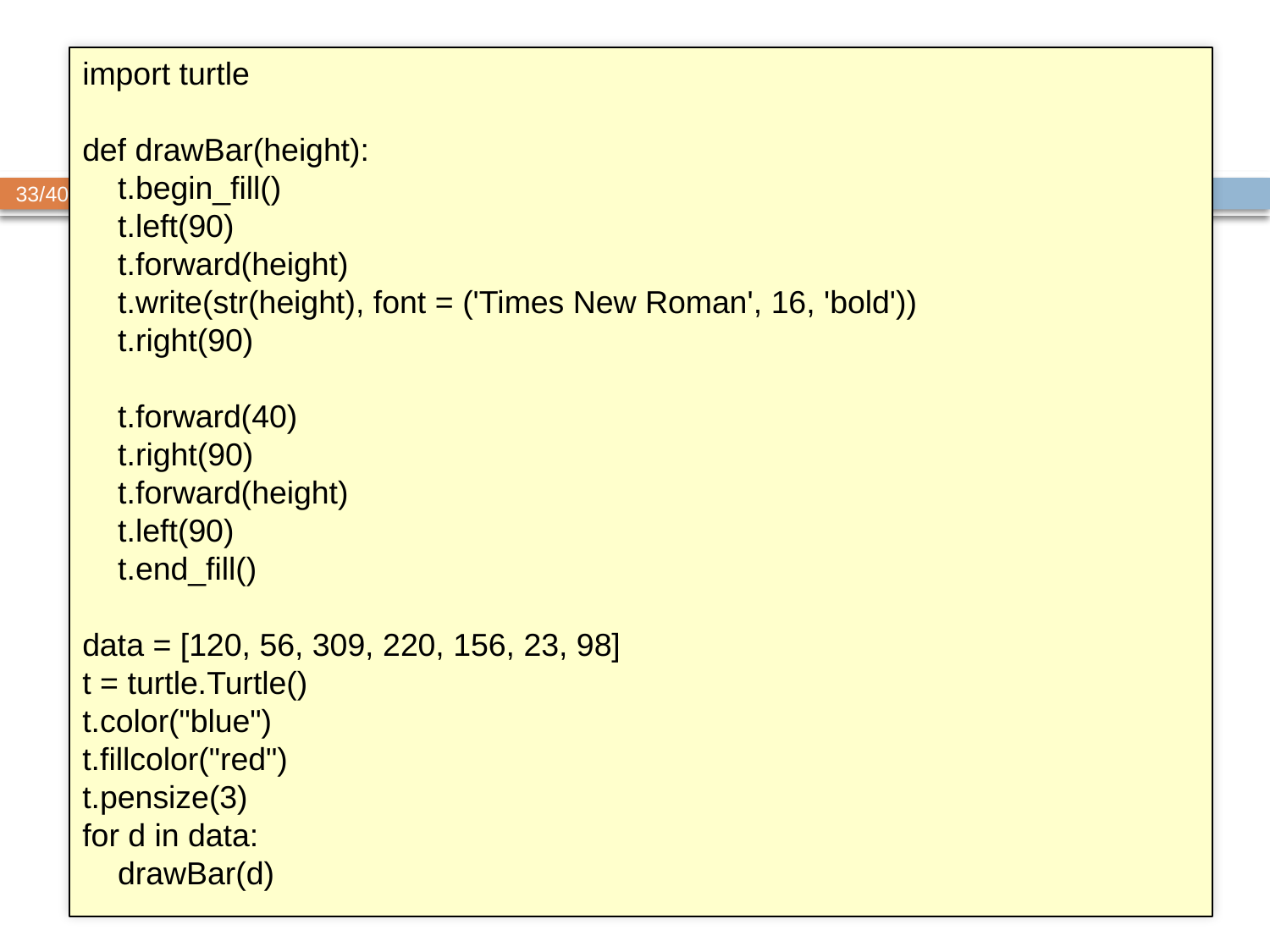

# Solution
import turtle

def drawBar(height):
    t.begin_fill()
    t.left(90)
    t.forward(height)
    t.write(str(height), font = ('Times New Roman', 16, 'bold'))
    t.right(90)

    t.forward(40)
    t.right(90)
    t.forward(height)
    t.left(90)
    t.end_fill()

data = [120, 56, 309, 220, 156, 23, 98]
t = turtle.Turtle()
t.color("blue")
t.fillcolor("red")
t.pensize(3)
for d in data:
    drawBar(d)